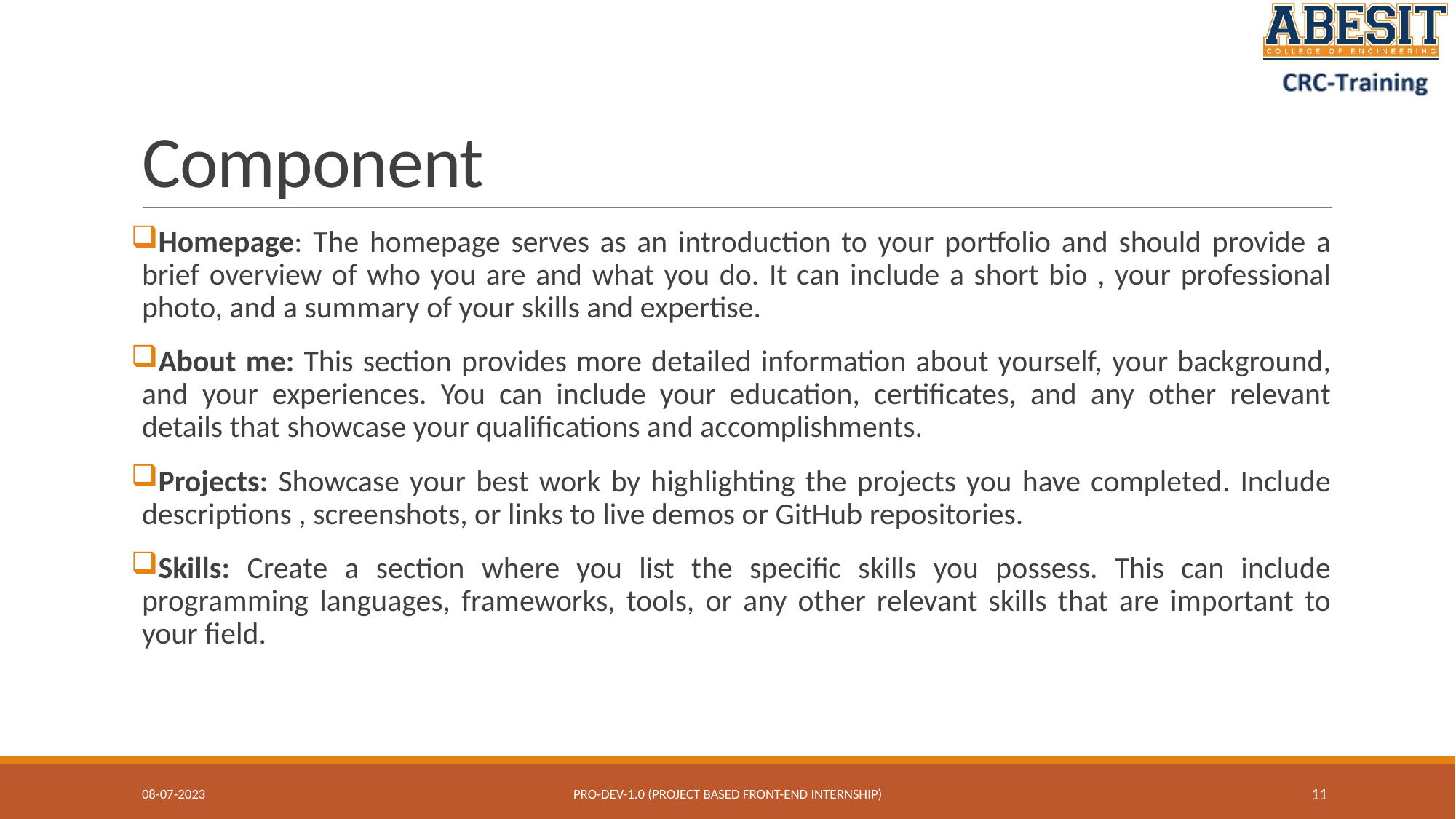

# Component
Homepage: The homepage serves as an introduction to your portfolio and should provide a brief overview of who you are and what you do. It can include a short bio , your professional photo, and a summary of your skills and expertise.
About me: This section provides more detailed information about yourself, your background, and your experiences. You can include your education, certificates, and any other relevant details that showcase your qualifications and accomplishments.
Projects: Showcase your best work by highlighting the projects you have completed. Include descriptions , screenshots, or links to live demos or GitHub repositories.
Skills: Create a section where you list the specific skills you possess. This can include programming languages, frameworks, tools, or any other relevant skills that are important to your field.

08-07-2023
Pro-Dev-1.0 (project based front-end internship)
11